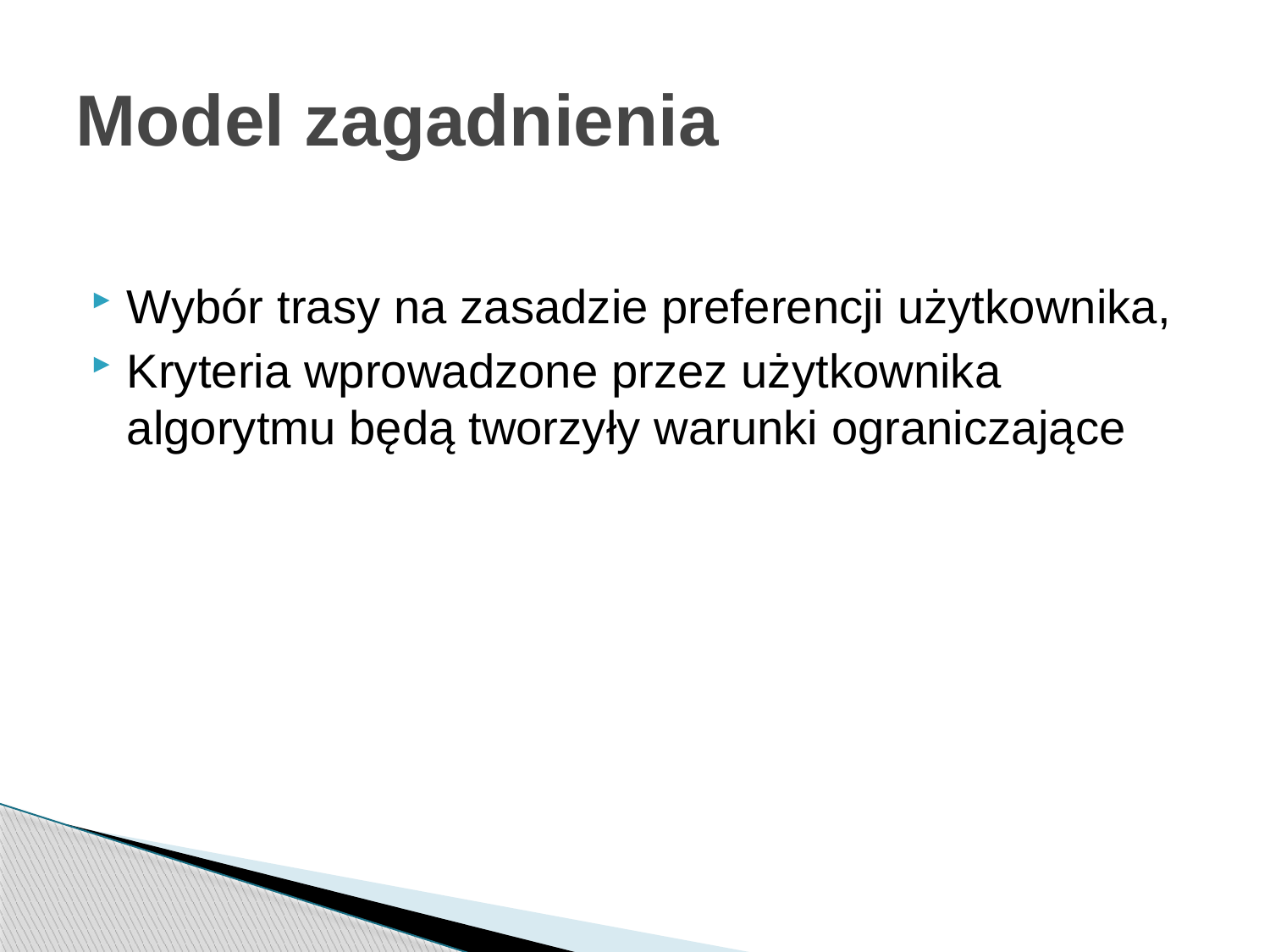

# Model zagadnienia

Wybór trasy na zasadzie preferencji użytkownika,
Kryteria wprowadzone przez użytkownika algorytmu będą tworzyły warunki ograniczające